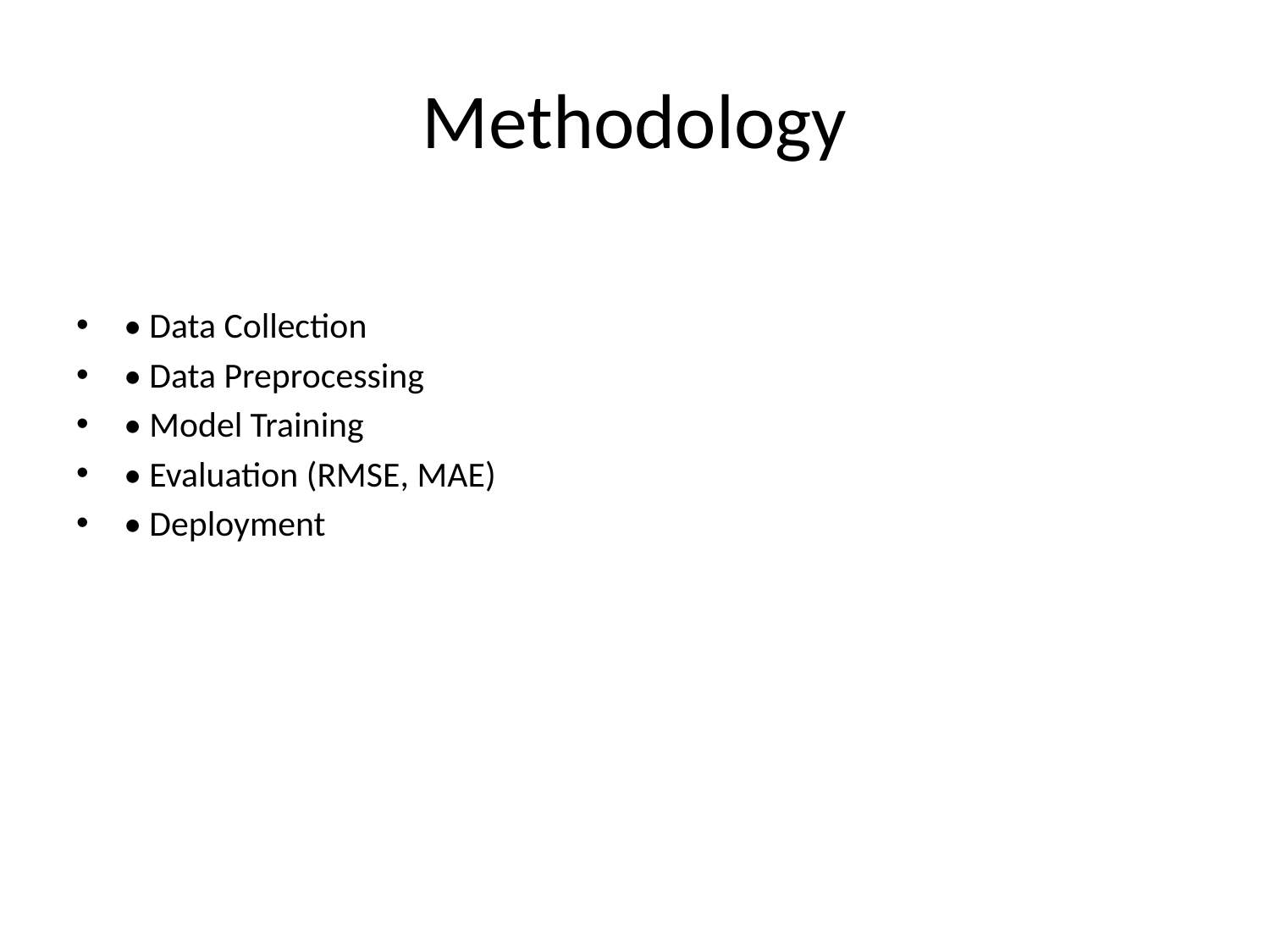

# Methodology

• Data Collection
• Data Preprocessing
• Model Training
• Evaluation (RMSE, MAE)
• Deployment